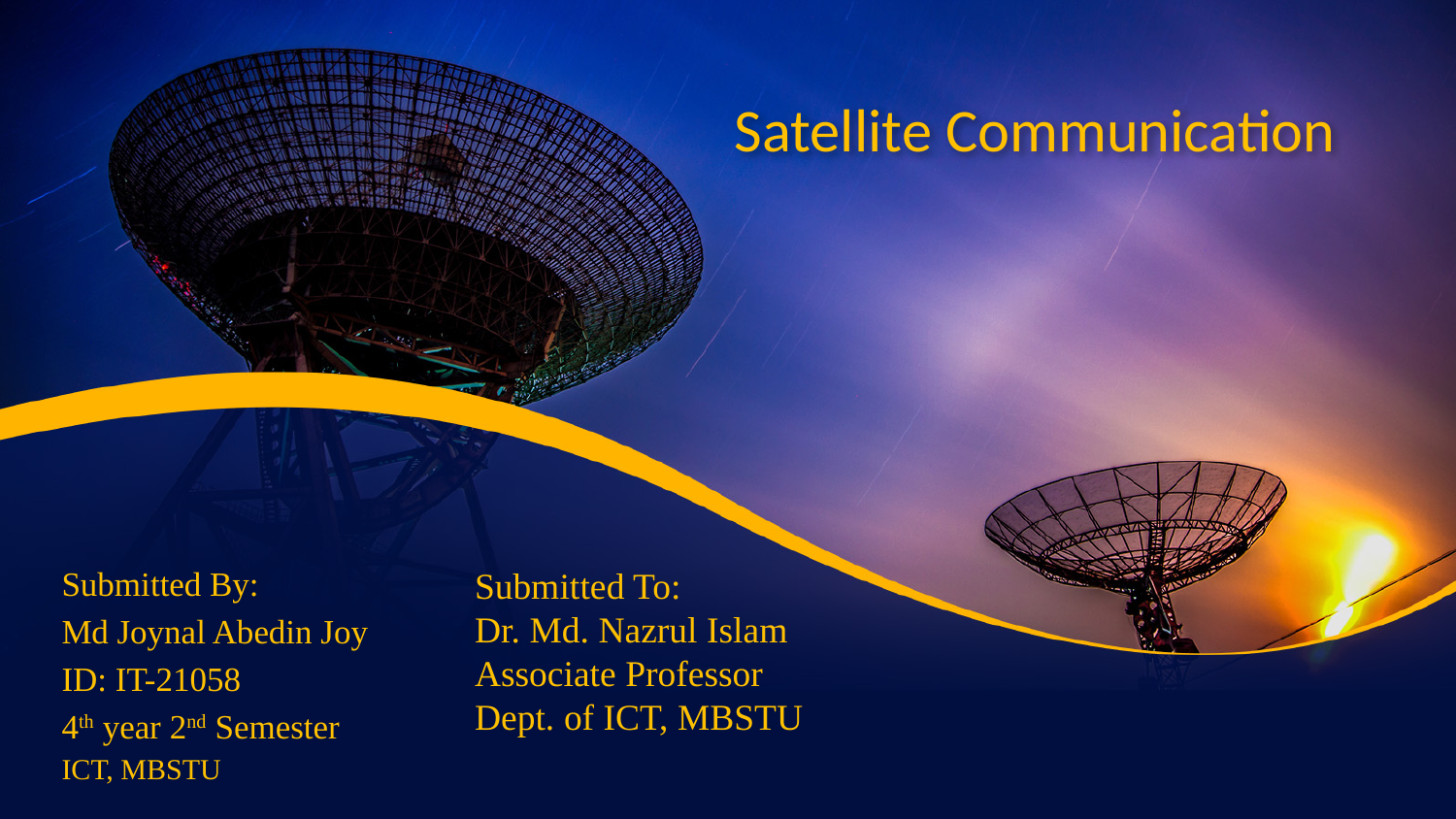

# Satellite Communication
Submitted By:
Md Joynal Abedin Joy
ID: IT-21058
4th year 2nd Semester
ICT, MBSTU

Submitted To:
Dr. Md. Nazrul Islam
Associate Professor
Dept. of ICT, MBSTU